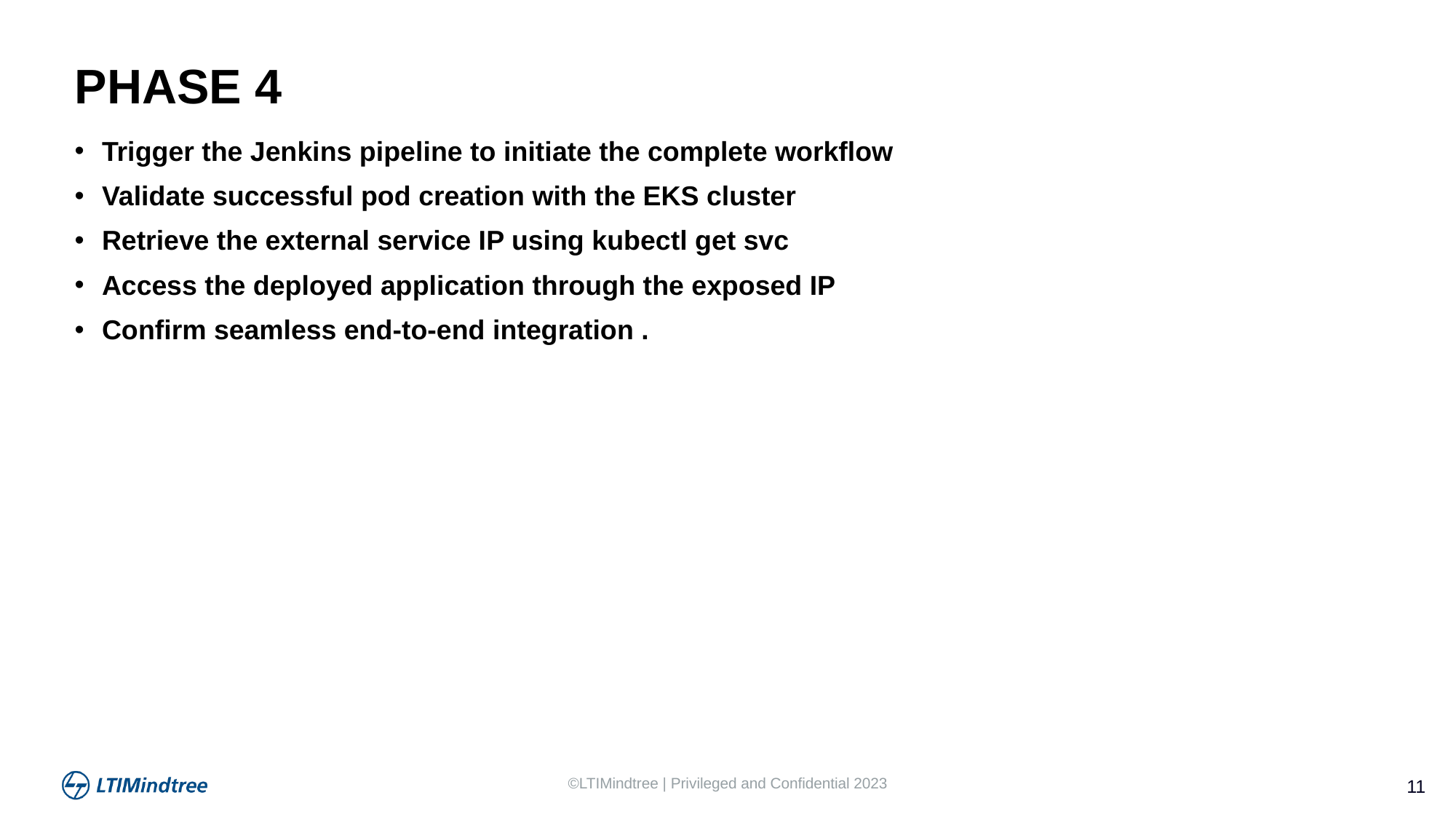

PHASE 4
Trigger the Jenkins pipeline to initiate the complete workflow
Validate successful pod creation with the EKS cluster
Retrieve the external service IP using kubectl get svc
Access the deployed application through the exposed IP
Confirm seamless end-to-end integration .